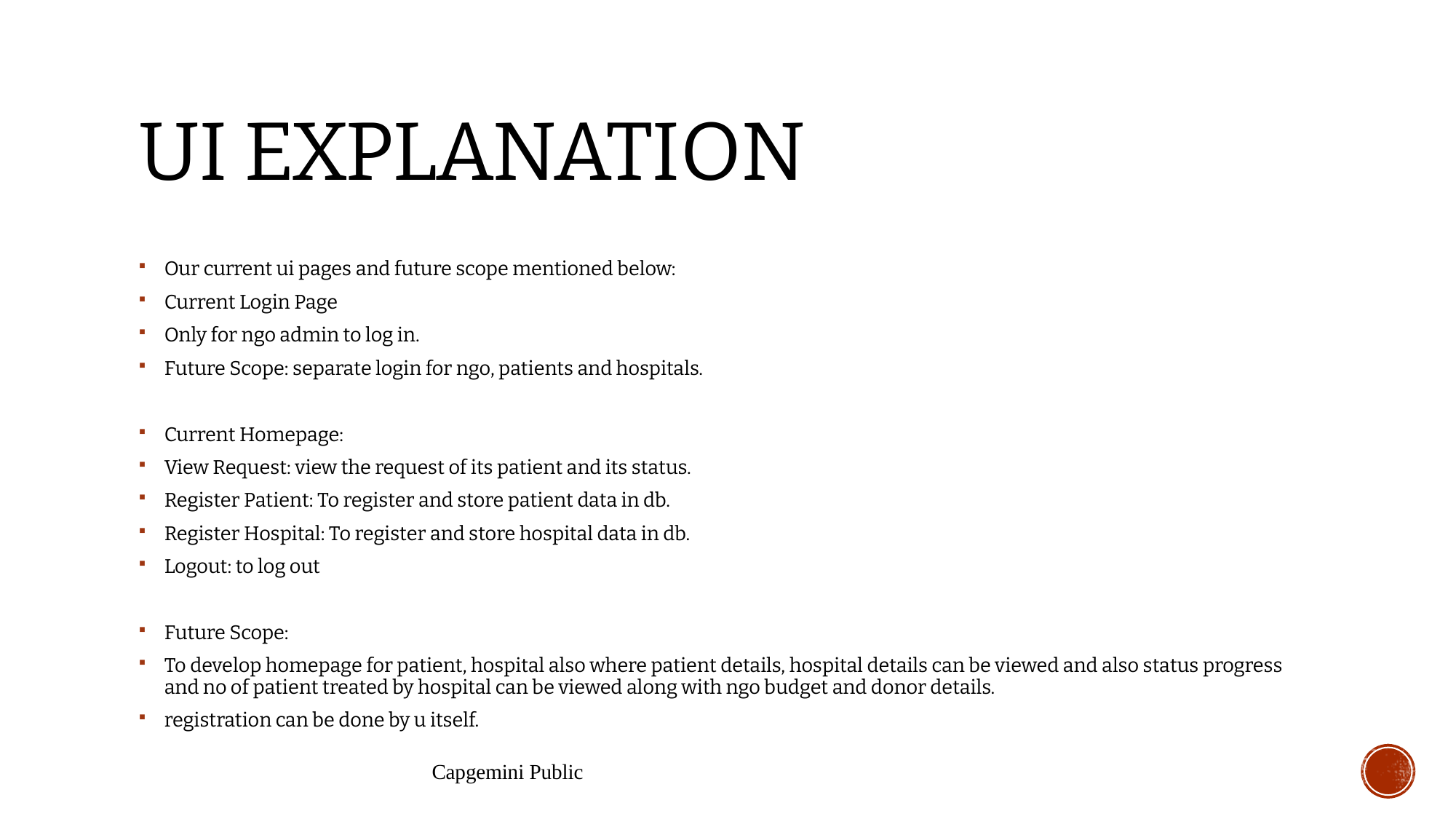

# Ui explanation
Our current ui pages and future scope mentioned below:
Current Login Page
Only for ngo admin to log in.
Future Scope: separate login for ngo, patients and hospitals.

Current Homepage:
View Request: view the request of its patient and its status.
Register Patient: To register and store patient data in db.
Register Hospital: To register and store hospital data in db.
Logout: to log out

Future Scope:
To develop homepage for patient, hospital also where patient details, hospital details can be viewed and also status progress and no of patient treated by hospital can be viewed along with ngo budget and donor details.
registration can be done by u itself.
Capgemini Public